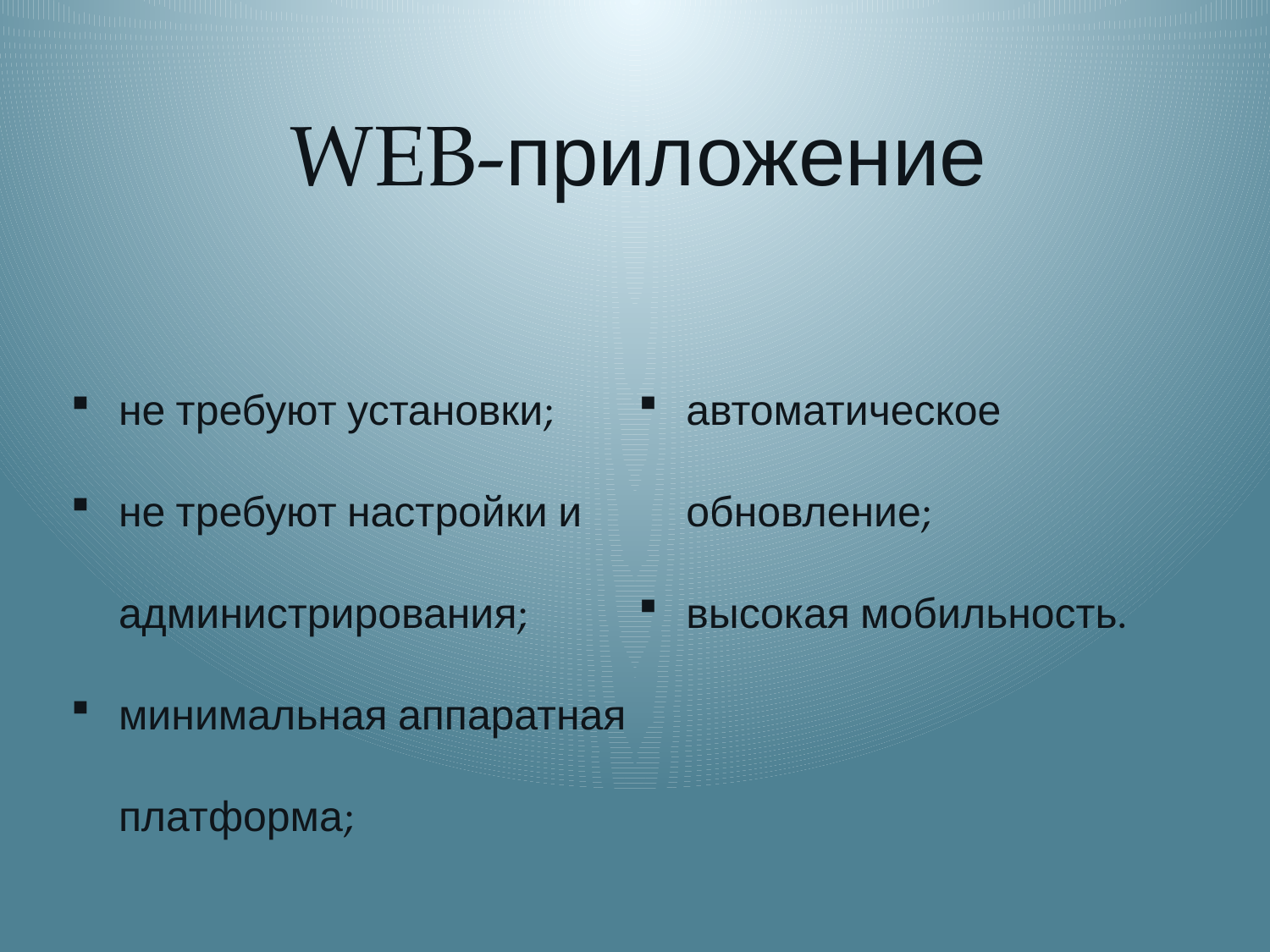

WEB-приложение
не требуют установки;
не требуют настройки и    администрирования;
минимальная аппаратная платформа;
автоматическое обновление;
высокая мобильность.